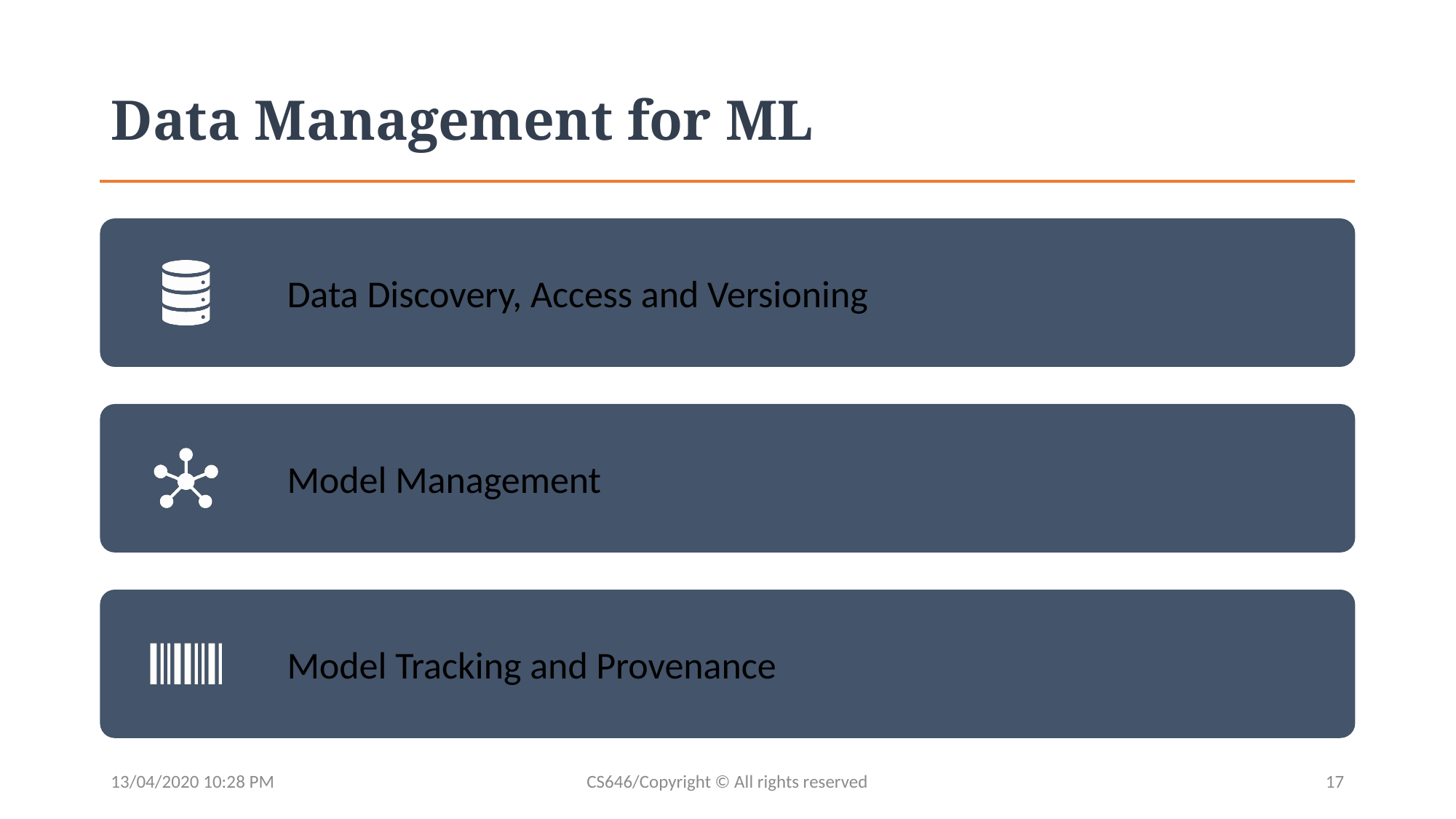

# Data Management for ML
Data Discovery, Access and Versioning
Model Management
Model Tracking and Provenance
13/04/2020 10:28 PM
CS646/Copyright © All rights reserved
17